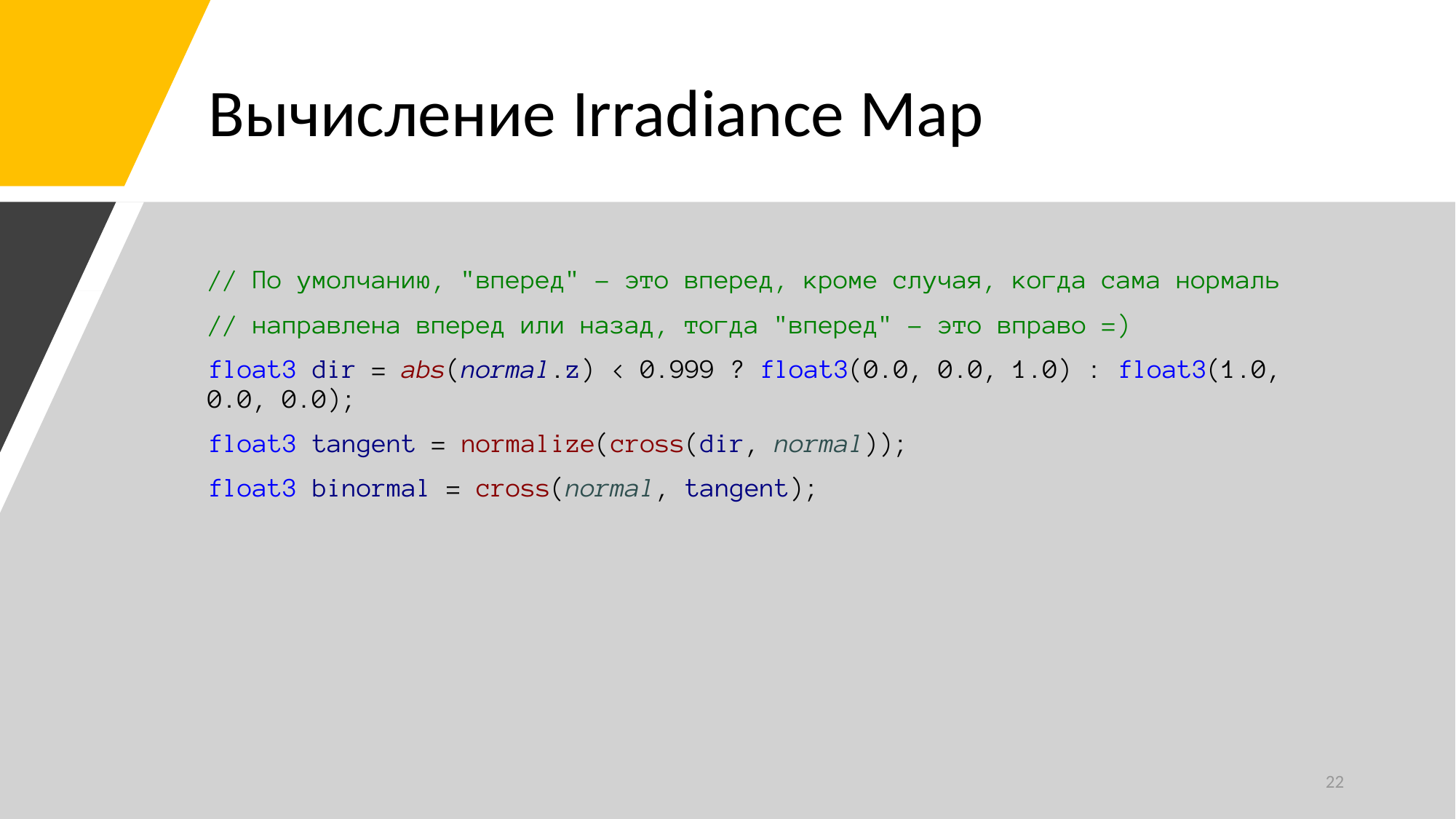

# Вычисление Irradiance Map

// По умолчанию, "вперед" - это вперед, кроме случая, когда сама нормаль
// направлена вперед или назад, тогда "вперед" - это вправо =)
float3 dir = abs(normal.z) < 0.999 ? float3(0.0, 0.0, 1.0) : float3(1.0, 0.0, 0.0);
float3 tangent = normalize(cross(dir, normal));
float3 binormal = cross(normal, tangent);
22